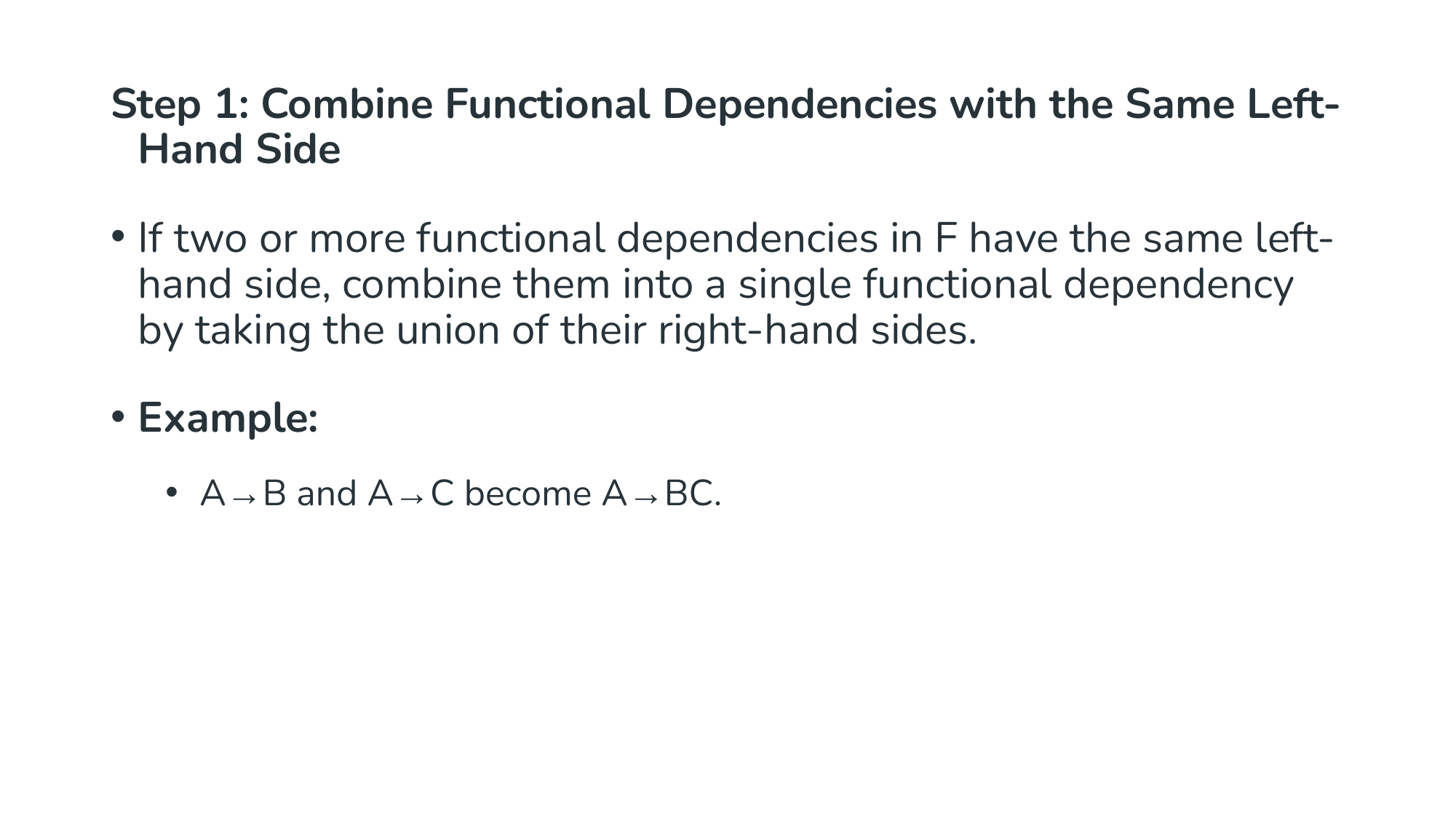

Step 1: Combine Functional Dependencies with the Same Left-Hand Side
If two or more functional dependencies in F have the same left-hand side, combine them into a single functional dependency by taking the union of their right-hand sides.
Example:
A→B and A→C become A→BC.